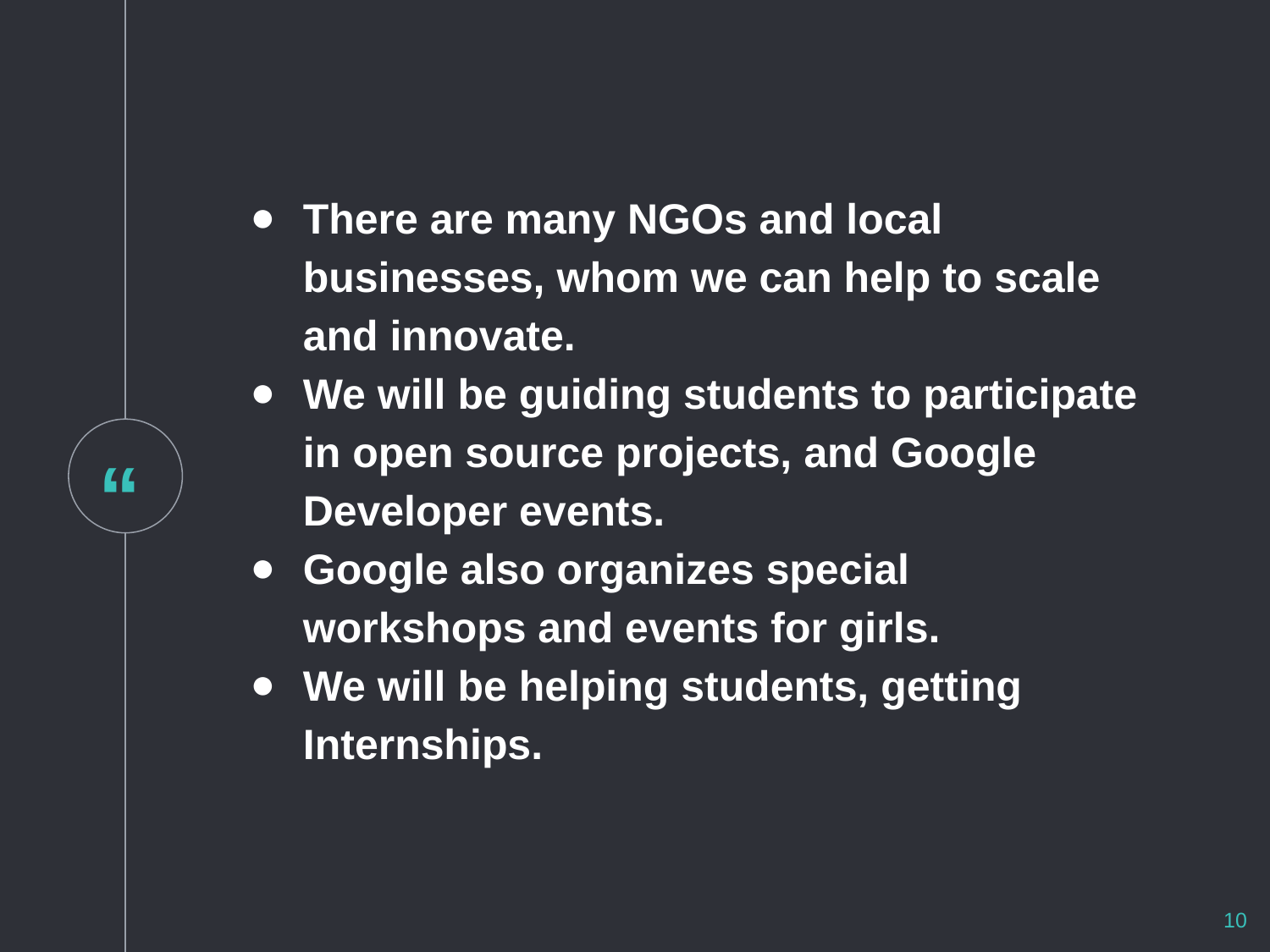

There are many NGOs and local businesses, whom we can help to scale and innovate.
We will be guiding students to participate in open source projects, and Google Developer events.
Google also organizes special workshops and events for girls.
We will be helping students, getting Internships.
10